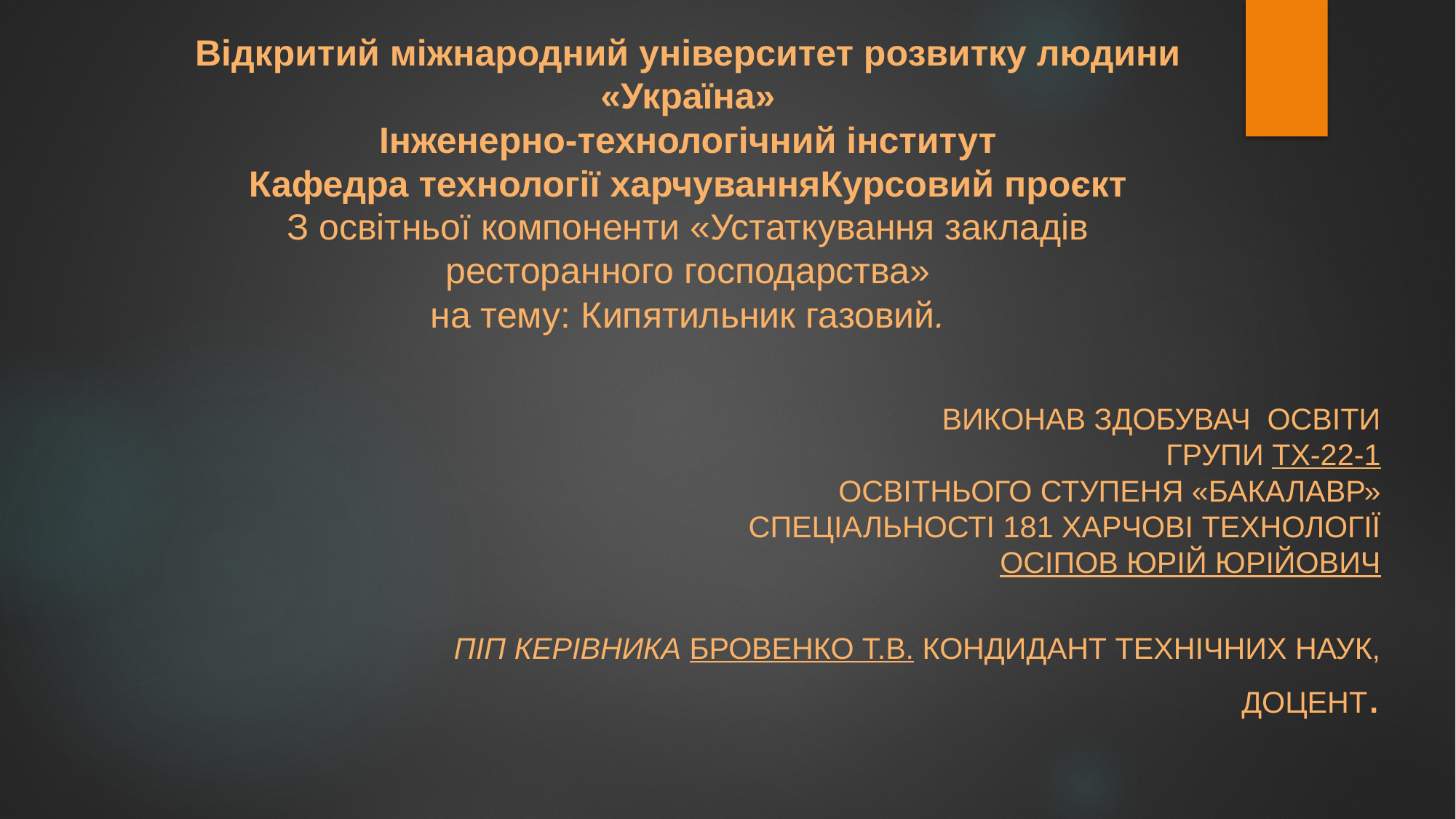

# Відкритий міжнародний університет розвитку людини «Україна» Інженерно-технологічний інститут Кафедра технології харчуванняКурсовий проєкт З освітньої компоненти «Устаткування закладів ресторанного господарства» на тему: Кипятильник газовий.
 Виконав здобувач  освіти
      групи ТХ-22-1
 освітнього ступеня «бакалавр»
 спеціальності 181 харчові технології
Осіпов Юрій Юрійович
 
ПІП керівника Бровенко Т.В. кондидант технічних наук, доцент.